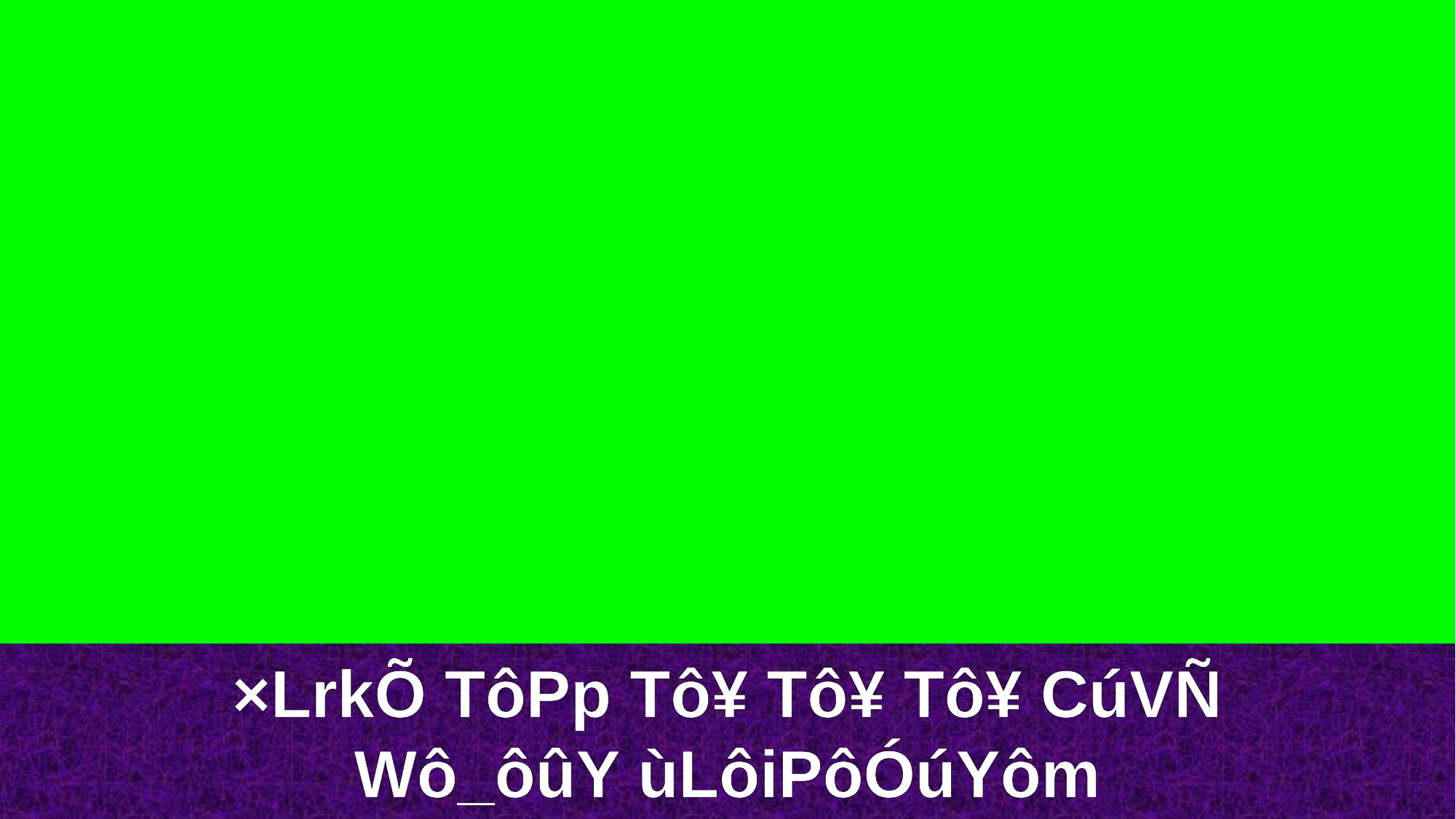

×LrkÕ TôPp Tô¥ Tô¥ Tô¥ CúVÑ
Wô_ôûY ùLôiPôÓúYôm